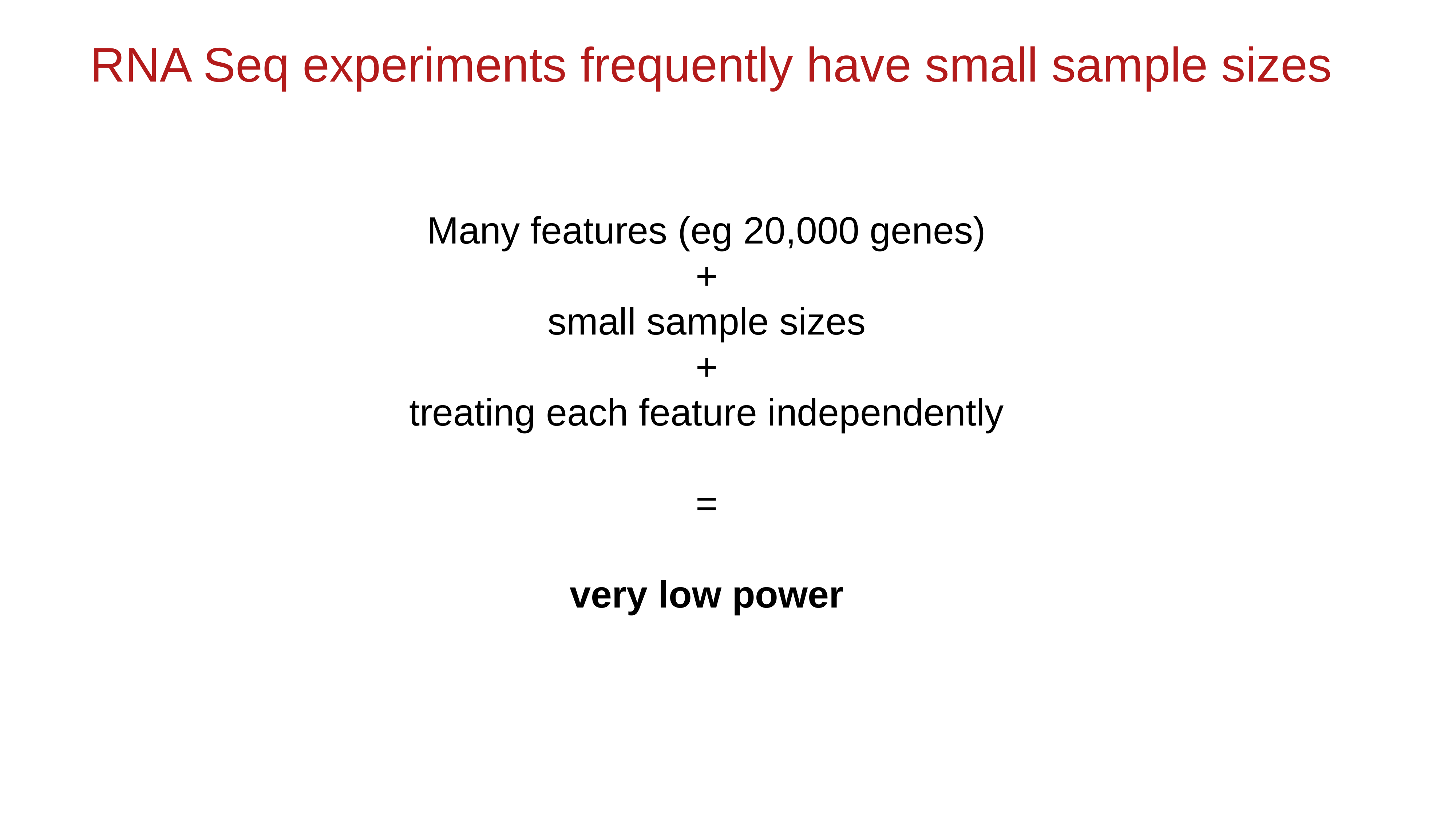

RNA Seq experiments frequently have small sample sizes

Many features (eg 20,000 genes)
+
small sample sizes
+
treating each feature independently

=

very low power